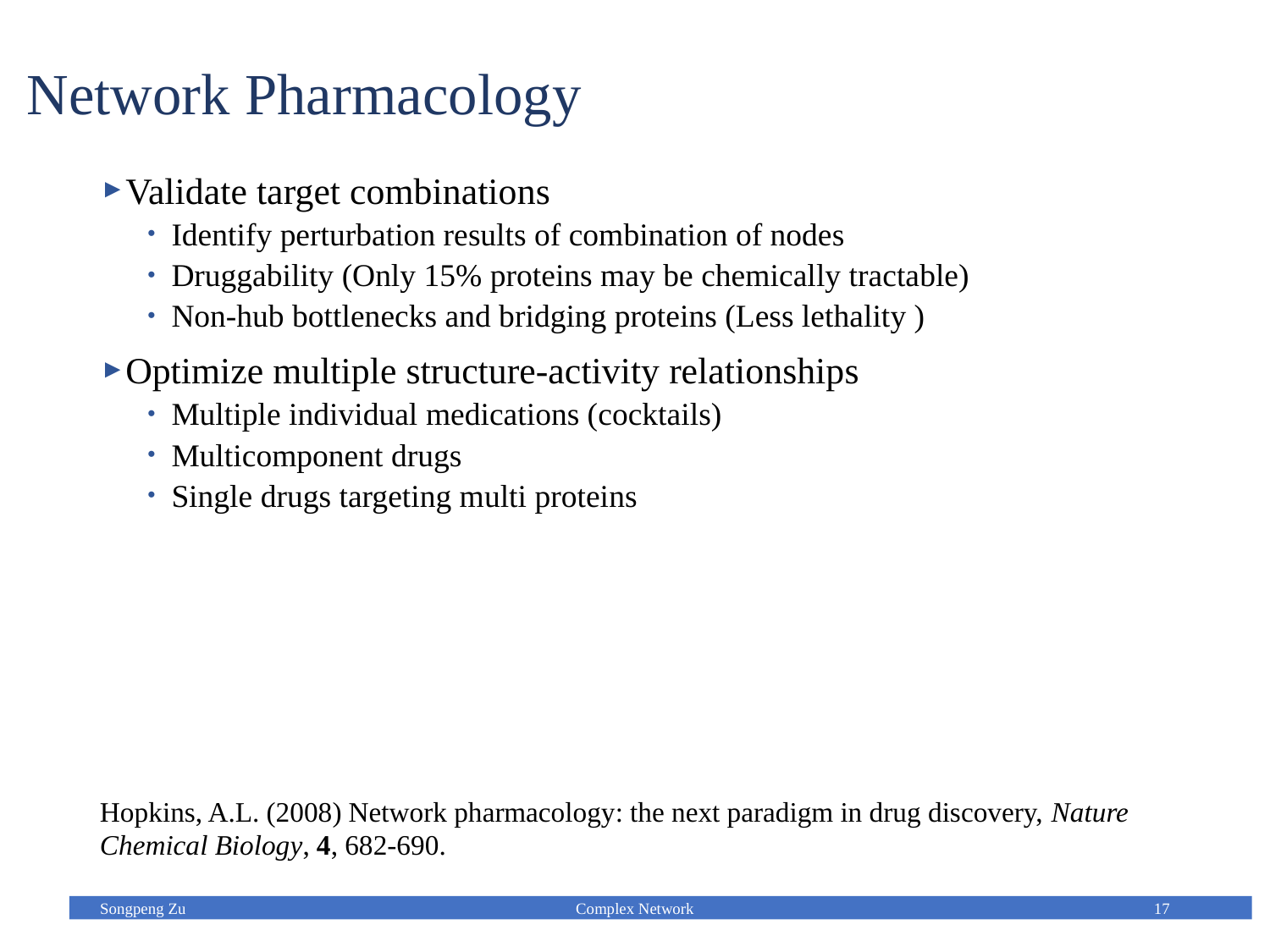

# Network Pharmacology
Validate target combinations
Identify perturbation results of combination of nodes
Druggability (Only 15% proteins may be chemically tractable)
Non-hub bottlenecks and bridging proteins (Less lethality )
Optimize multiple structure-activity relationships
Multiple individual medications (cocktails)
Multicomponent drugs
Single drugs targeting multi proteins
Hopkins, A.L. (2008) Network pharmacology: the next paradigm in drug discovery, Nature Chemical Biology, 4, 682-690.
Songpeng Zu
Complex Network
17